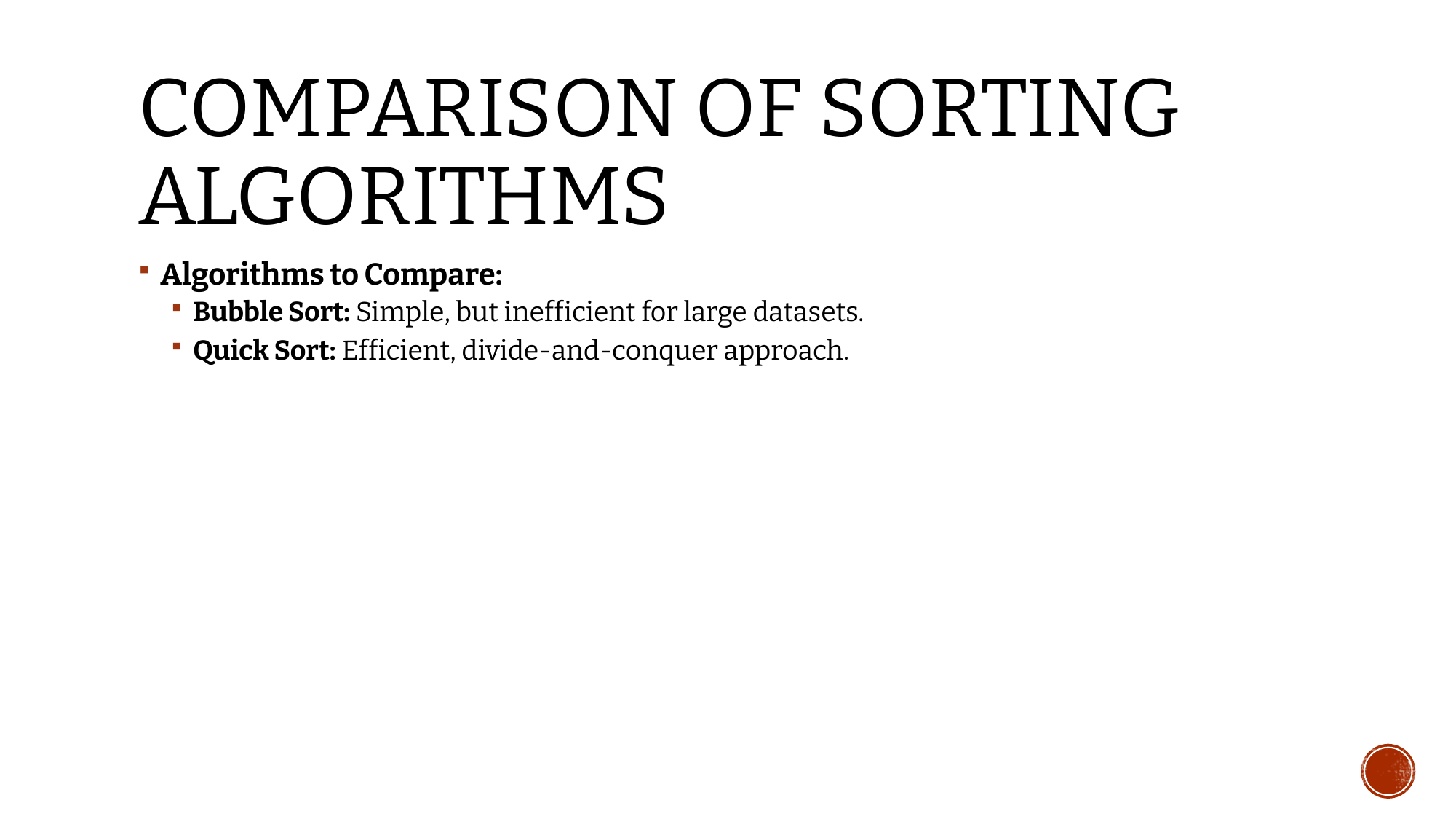

# Comparison of Sorting Algorithms
Algorithms to Compare:
Bubble Sort: Simple, but inefficient for large datasets.
Quick Sort: Efficient, divide-and-conquer approach.